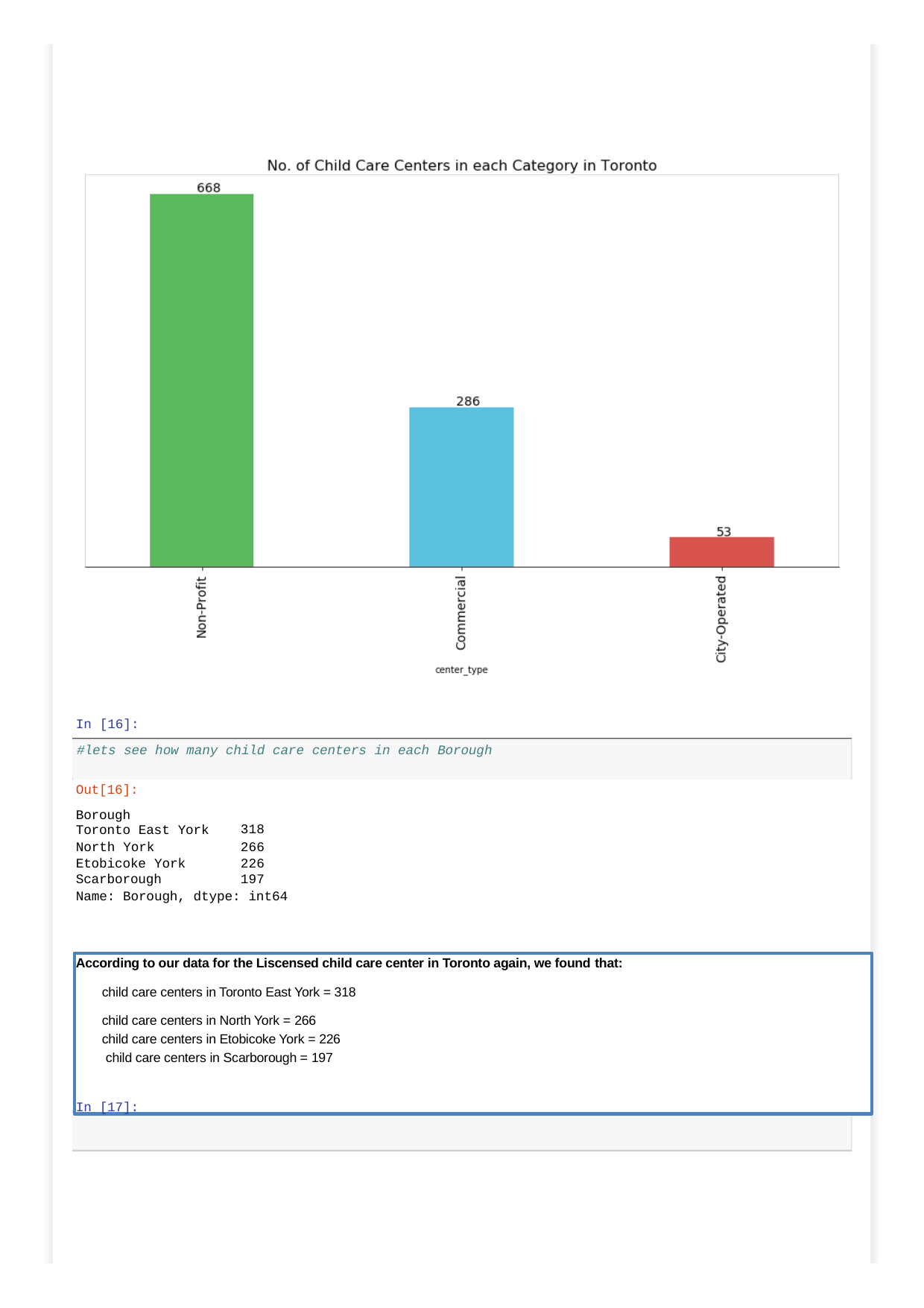

In [16]:
#lets see how many child care centers in each Borough

| Out[16]: Borough Toronto East York | 318 |
| --- | --- |
| North York | 266 |
| Etobicoke York | 226 |
| Scarborough | 197 |
Name: Borough, dtype: int64
According to our data for the Liscensed child care center in Toronto again, we found that:
child care centers in Toronto East York = 318
child care centers in North York = 266
child care centers in Etobicoke York = 226
 child care centers in Scarborough = 197

In [17]: